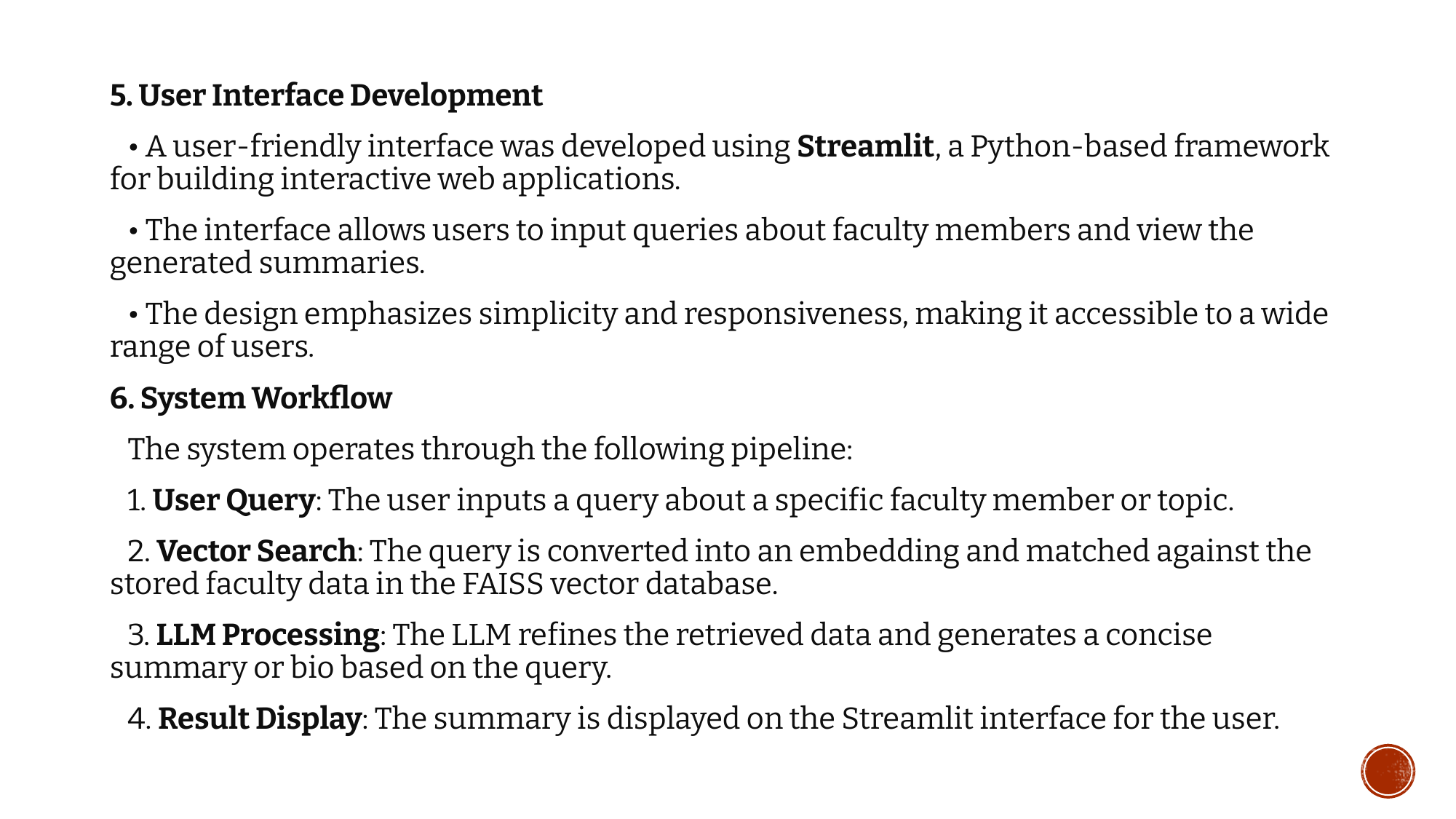

5. User Interface Development
   • A user-friendly interface was developed using Streamlit, a Python-based framework for building interactive web applications.
   • The interface allows users to input queries about faculty members and view the generated summaries.
   • The design emphasizes simplicity and responsiveness, making it accessible to a wide range of users.
6. System Workflow
   The system operates through the following pipeline:
   1. User Query: The user inputs a query about a specific faculty member or topic.
   2. Vector Search: The query is converted into an embedding and matched against the stored faculty data in the FAISS vector database.
   3. LLM Processing: The LLM refines the retrieved data and generates a concise summary or bio based on the query.
   4. Result Display: The summary is displayed on the Streamlit interface for the user.